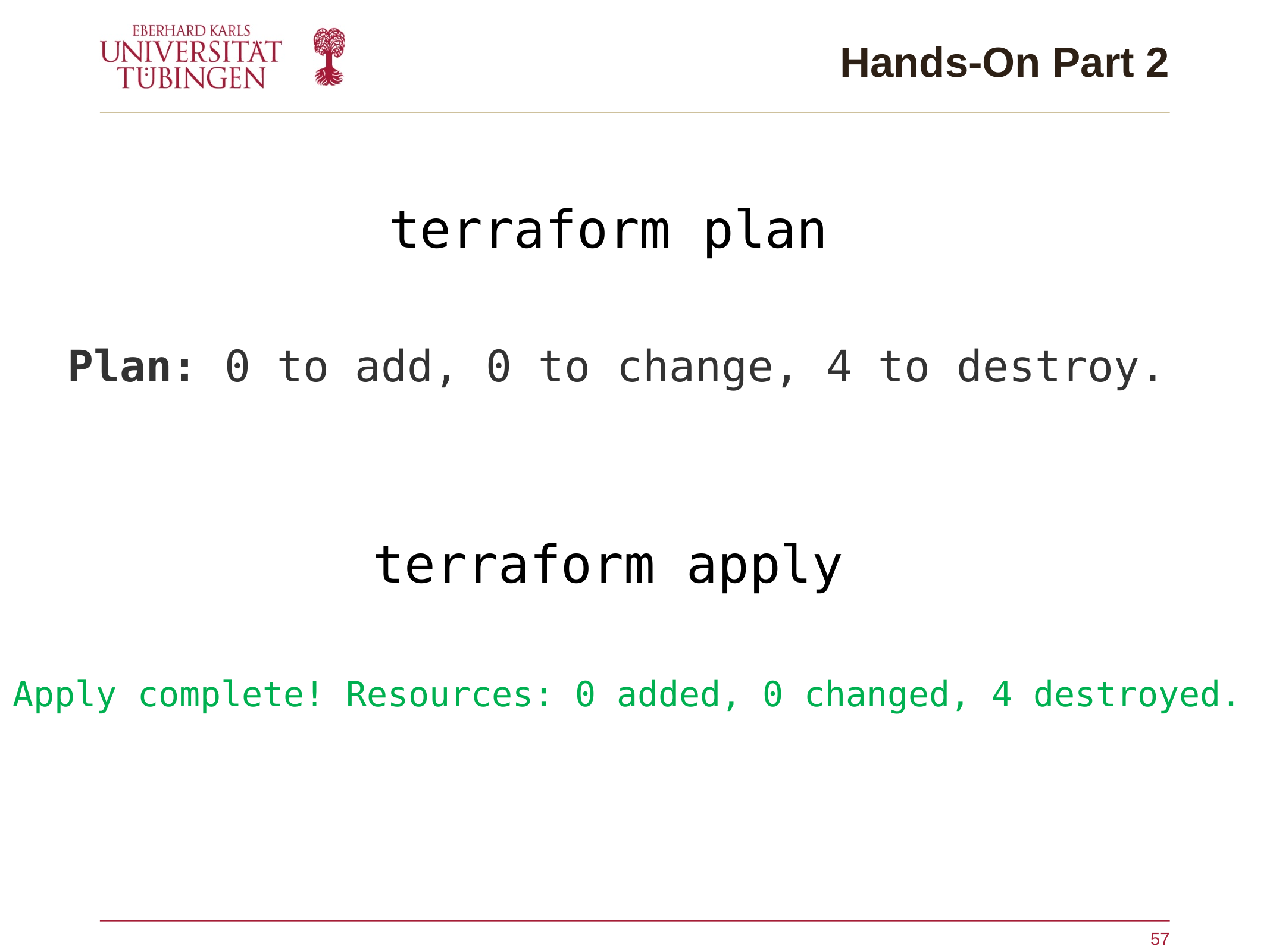

# Hands-On Part 2
terraform plan
Plan: 0 to add, 0 to change, 4 to destroy.

terraform apply
Apply complete! Resources: 0 added, 0 changed, 4 destroyed.
57